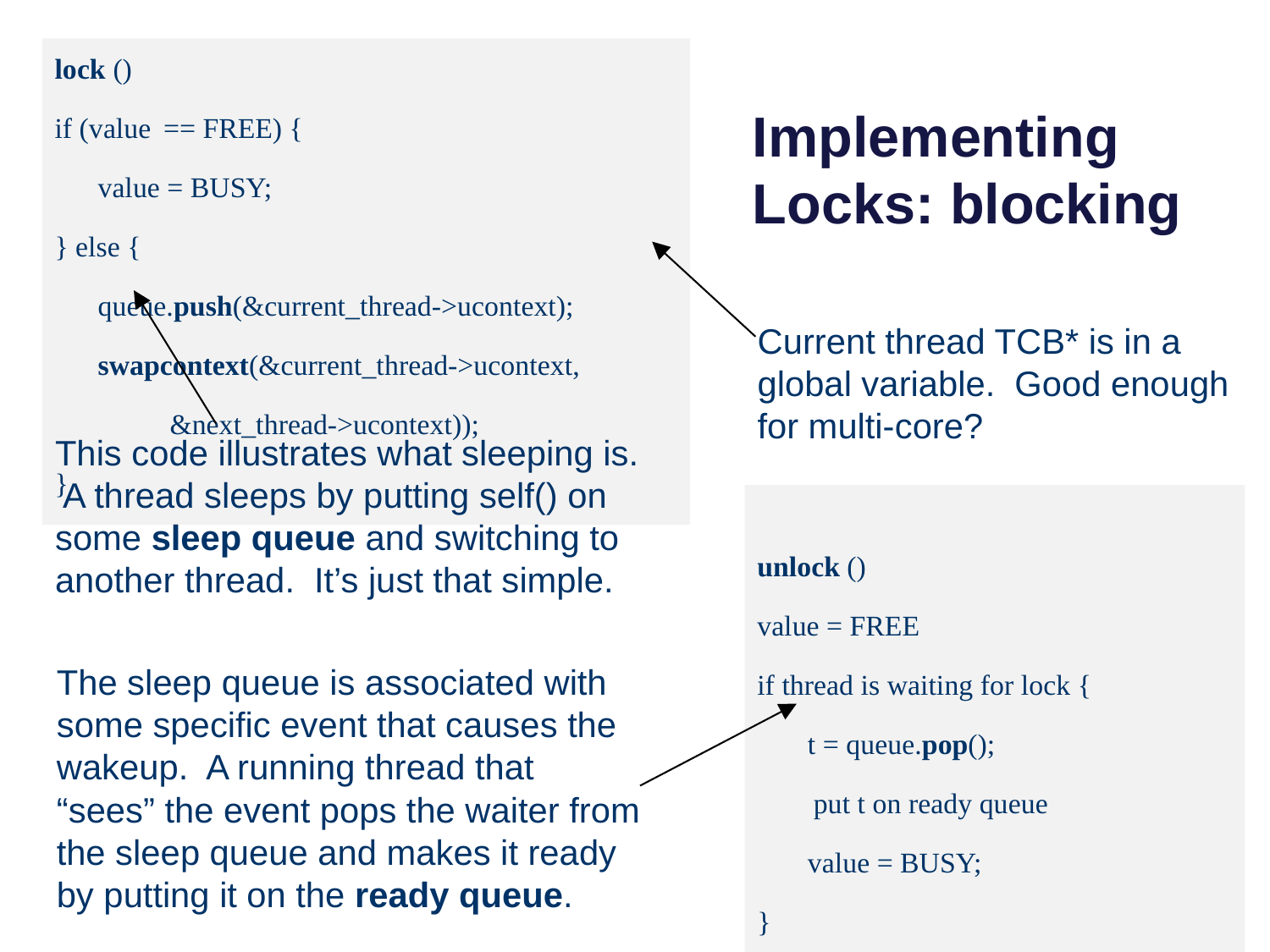

# Implementing Locks: blocking
lock ()
if (value == FREE) {
      value = BUSY;
} else {
      queue.push(&current_thread->ucontext);
      swapcontext(&current_thread->ucontext,
                &next_thread->ucontext));
}
Current thread TCB* is in a global variable.  Good enough for multi-core?
This code illustrates what sleeping is.  A thread sleeps by putting self() on some sleep queue and switching to another thread.  It’s just that simple.

unlock ()
value = FREE
if thread is waiting for lock {
       t = queue.pop();
     put t on ready queue
       value = BUSY;
}
The sleep queue is associated with some specific event that causes the wakeup.  A running thread that  “sees” the event pops the waiter from the sleep queue and makes it ready by putting it on the ready queue.